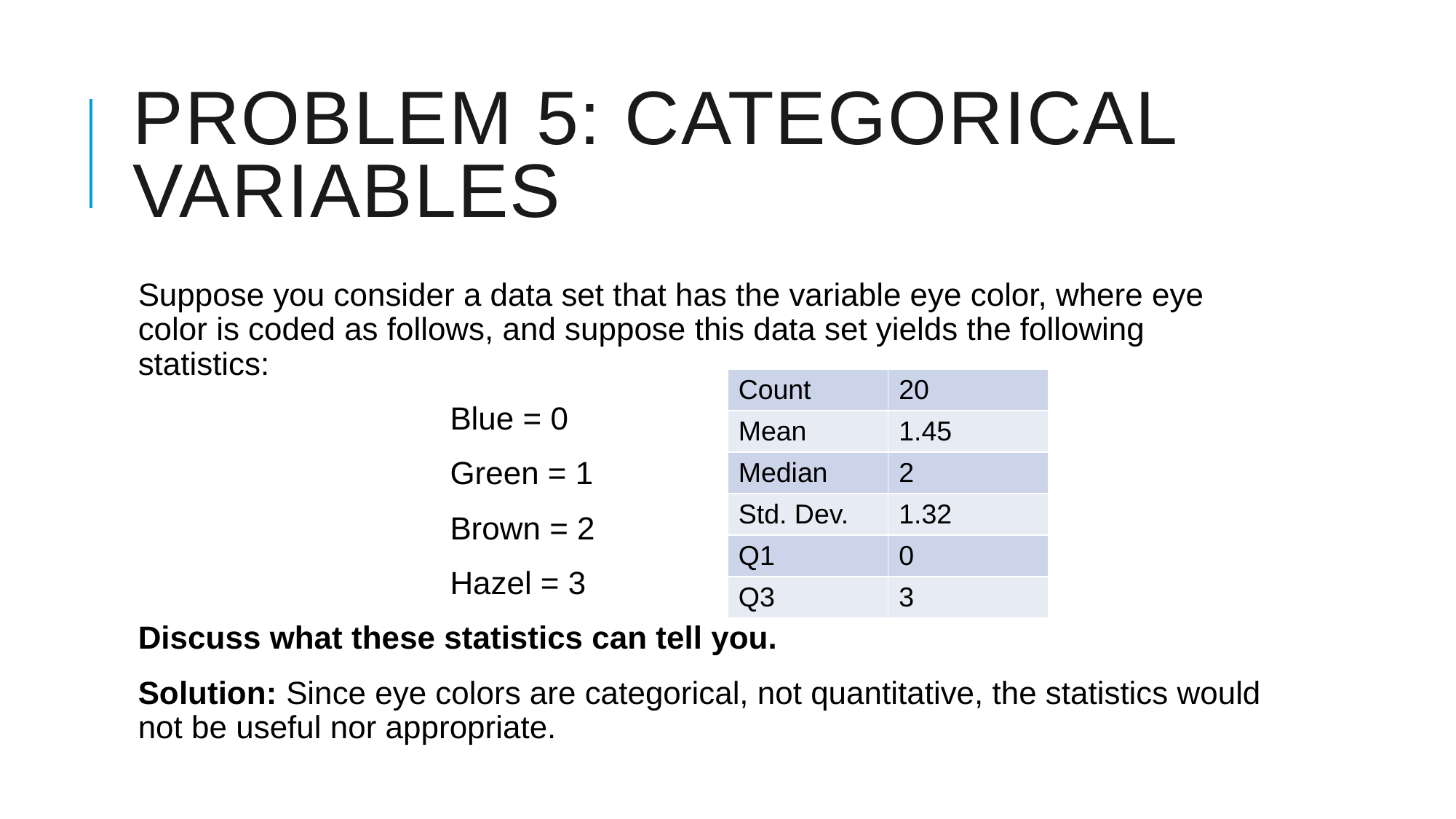

# Problem 5: categorical variables
Suppose you consider a data set that has the variable eye color, where eye color is coded as follows, and suppose this data set yields the following statistics:
                                   Blue = 0
                                   Green = 1
                                   Brown = 2
                                   Hazel = 3
Discuss what these statistics can tell you.
Solution: Since eye colors are categorical, not quantitative, the statistics would not be useful nor appropriate.
| Count | 20 |
| --- | --- |
| Mean | 1.45 |
| Median | 2 |
| Std. Dev. | 1.32 |
| Q1 | 0 |
| Q3 | 3 |